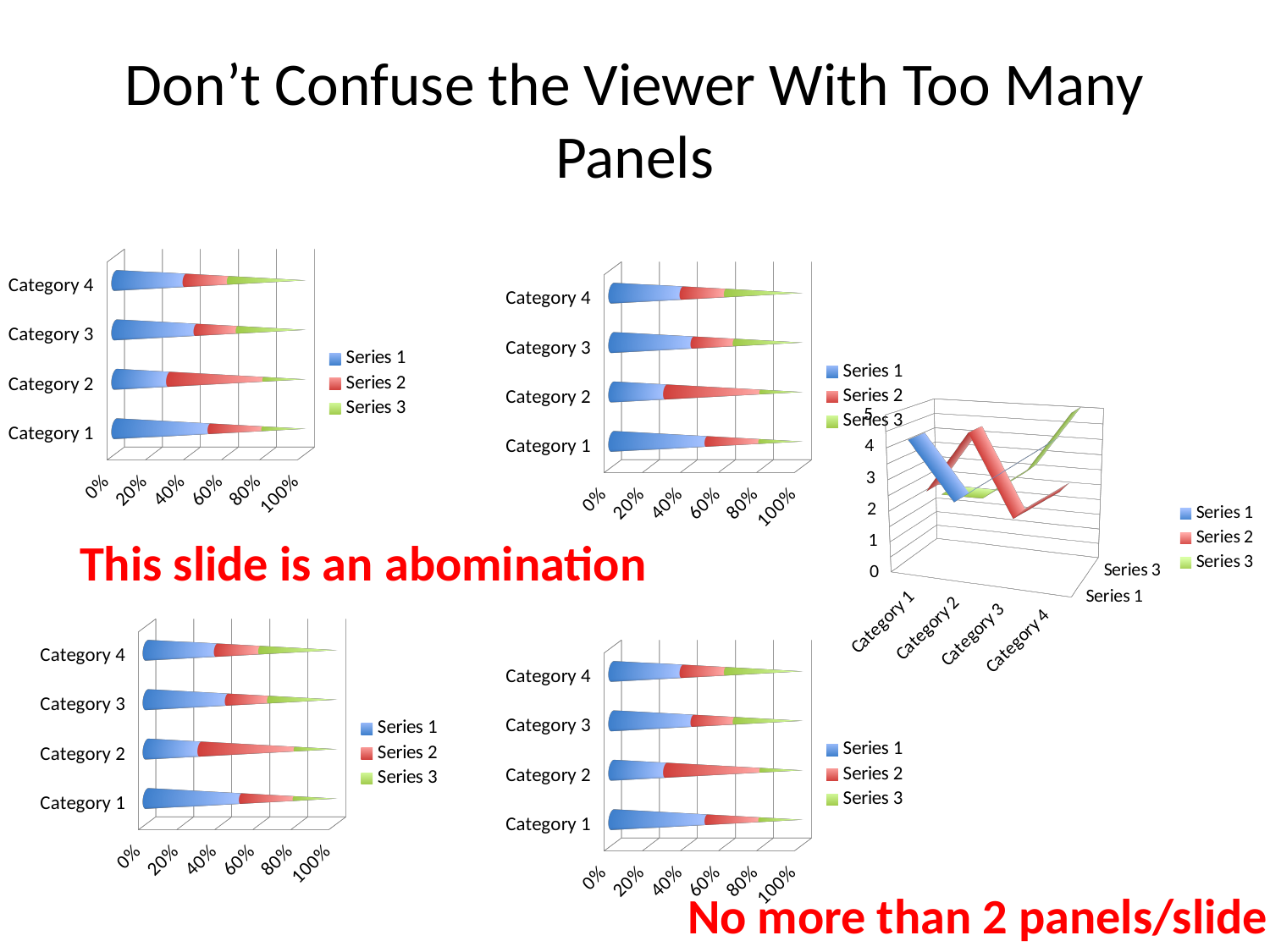

# Don’t Confuse the Viewer With Too Many Panels

[unsupported chart]

[unsupported chart]

[unsupported chart]

This slide is an abomination

[unsupported chart]

[unsupported chart]

No more than 2 panels/slide